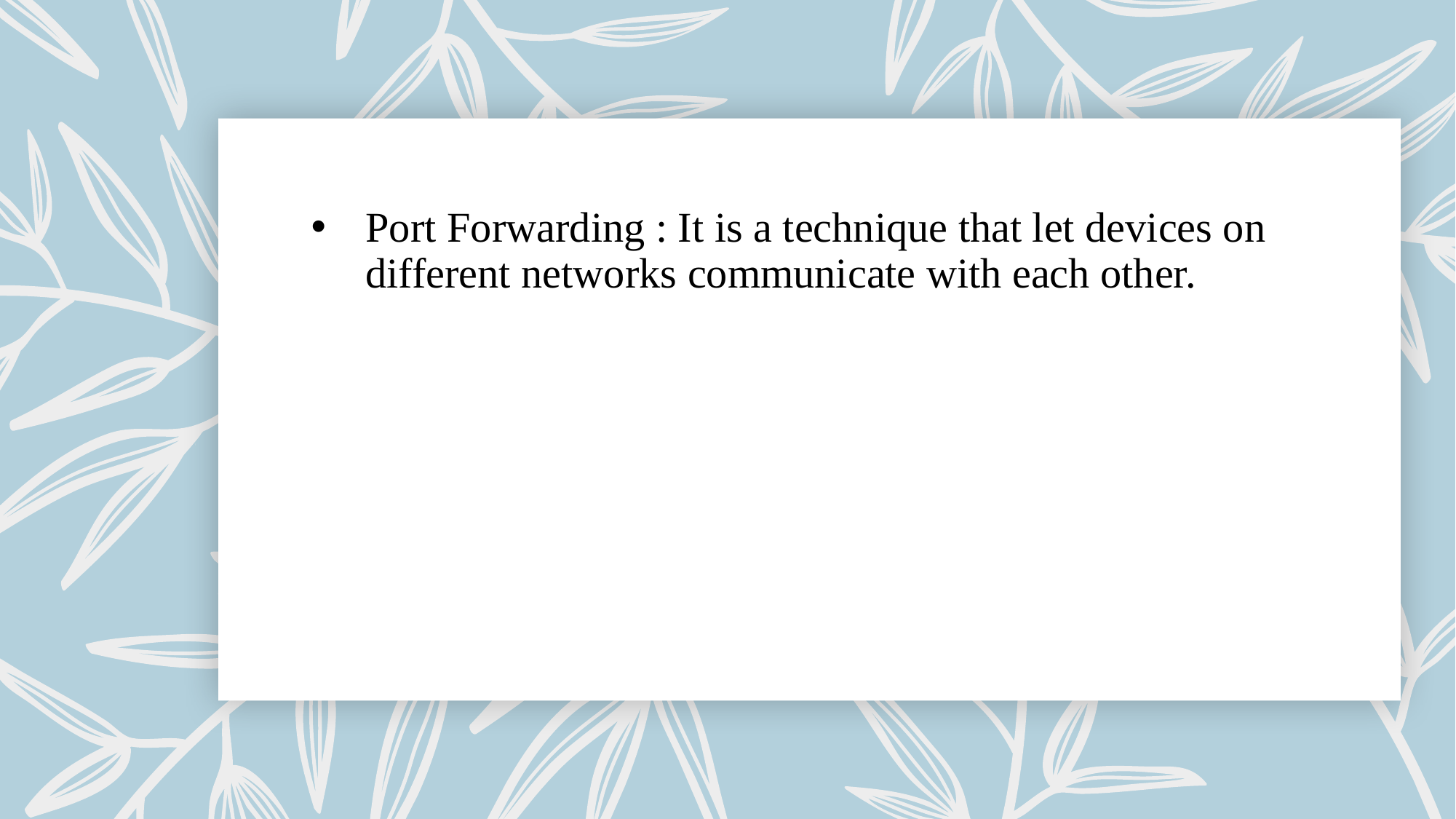

# Port Forwarding : It is a technique that let devices on different networks communicate with each other.